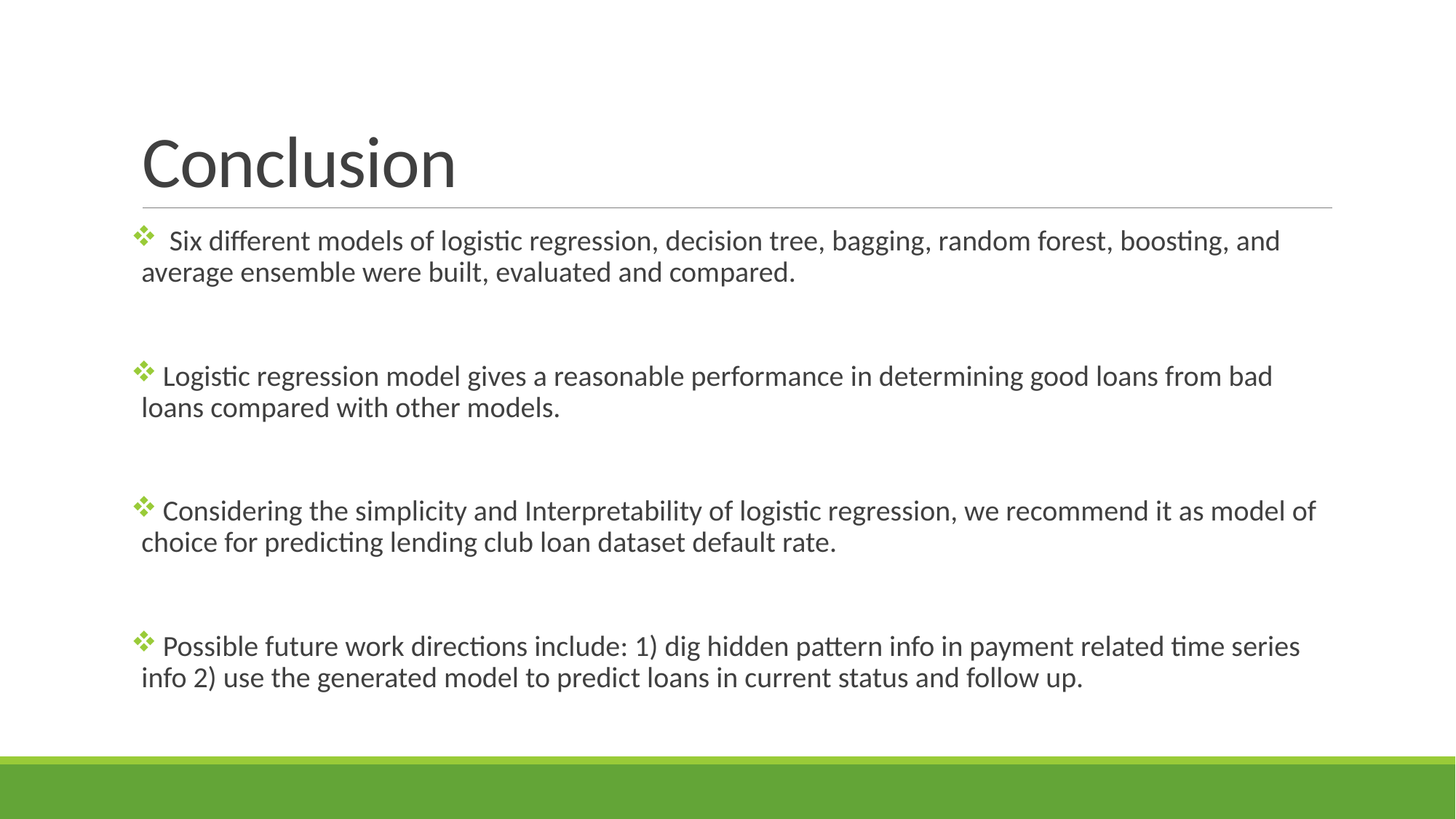

# Conclusion
  Six different models of logistic regression, decision tree, bagging, random forest, boosting, and average ensemble were built, evaluated and compared.

 Logistic regression model gives a reasonable performance in determining good loans from bad loans compared with other models.

 Considering the simplicity and Interpretability of logistic regression, we recommend it as model of choice for predicting lending club loan dataset default rate.

 Possible future work directions include: 1) dig hidden pattern info in payment related time series info 2) use the generated model to predict loans in current status and follow up.